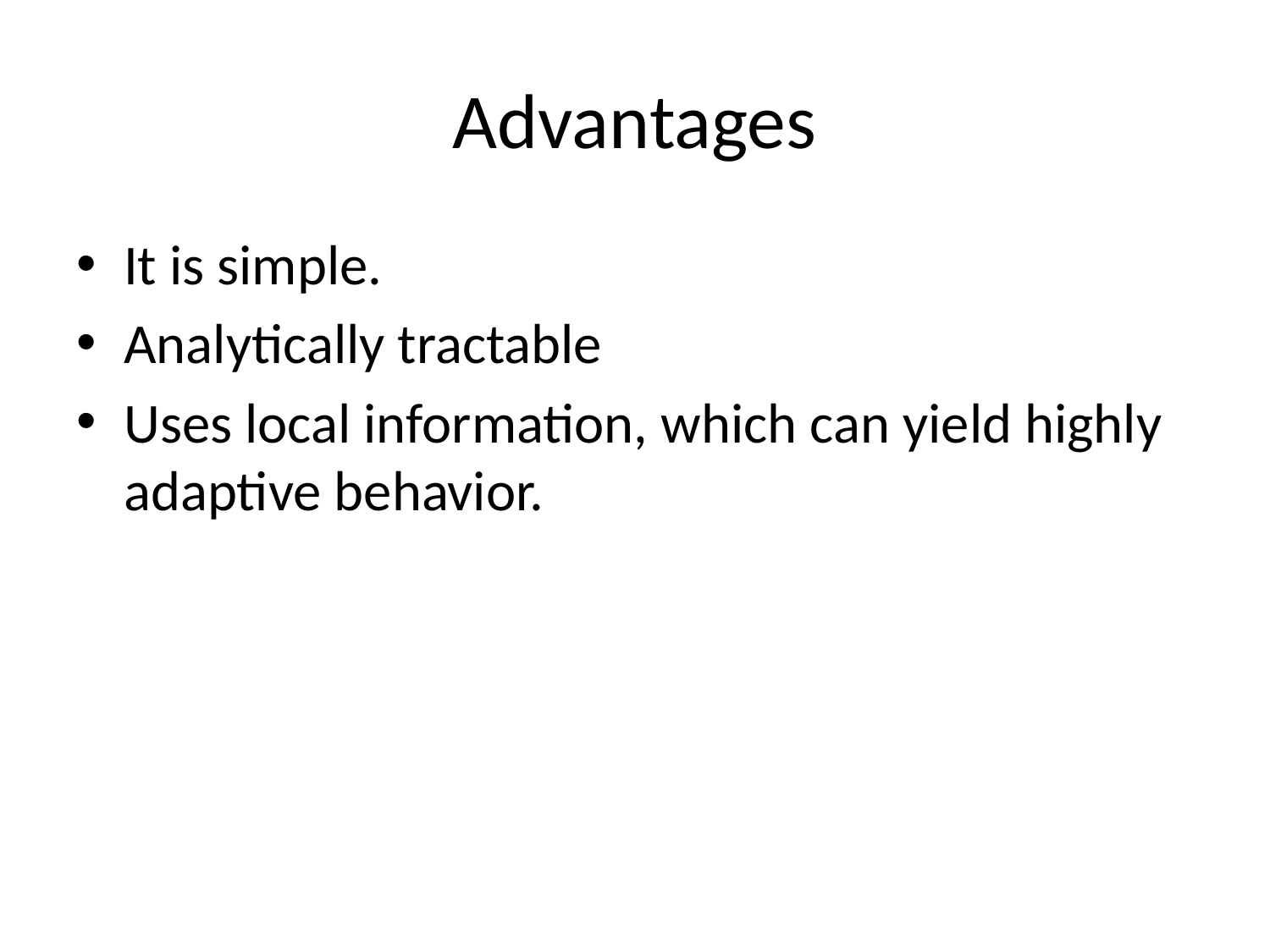

# Advantages
It is simple.
Analytically tractable
Uses local information, which can yield highly adaptive behavior.